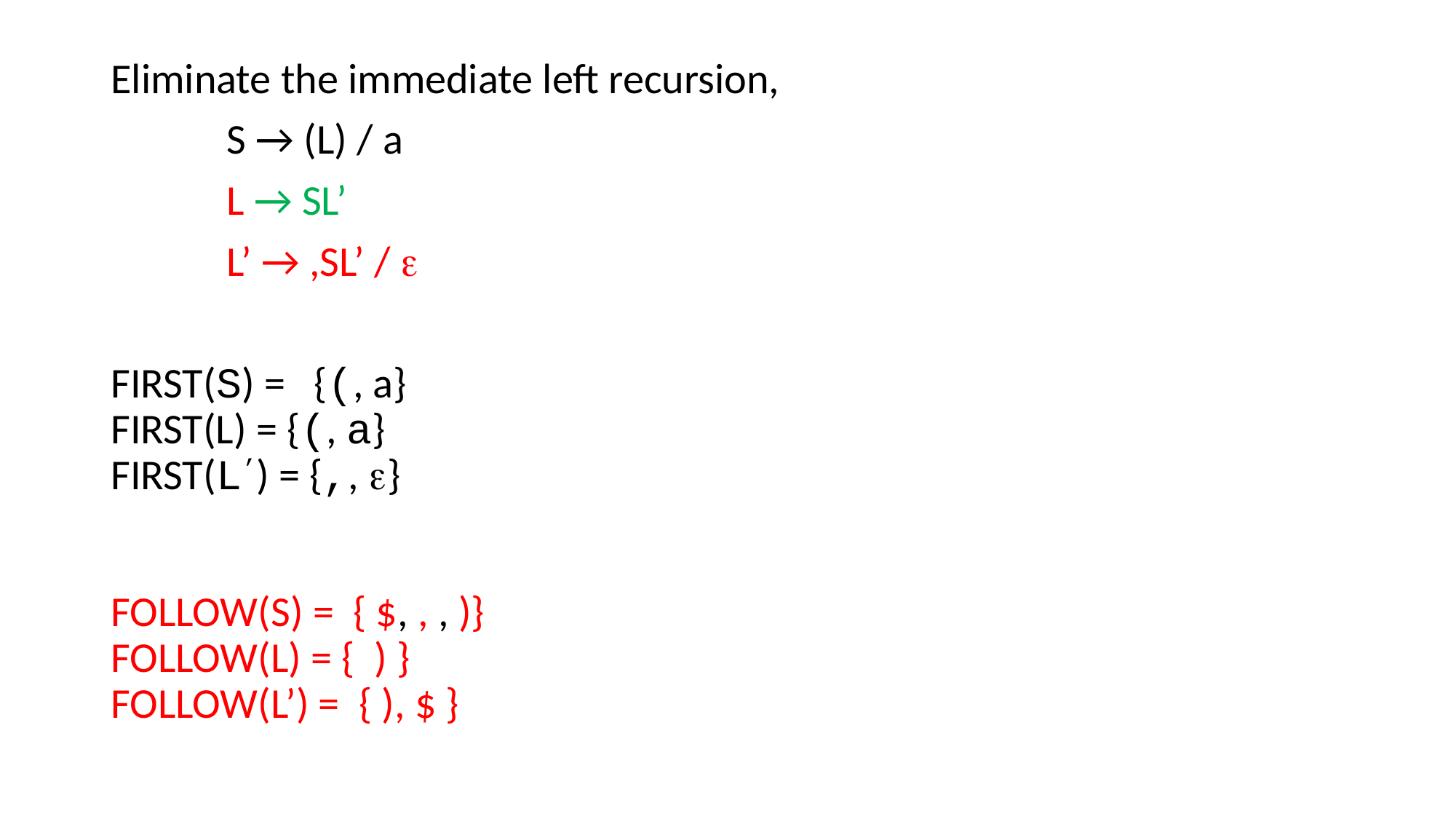

Eliminate the immediate left recursion,
            S → (L) / a
            L → SL’
            L’ → ,SL’ / ε

FIRST(S) =   {(, a}
FIRST(L) = {(, a}
FIRST(L’) = {,, ε}

FOLLOW(S) =  { $, , , )}
FOLLOW(L) = {  ) }
FOLLOW(L’) =  { ), $ }